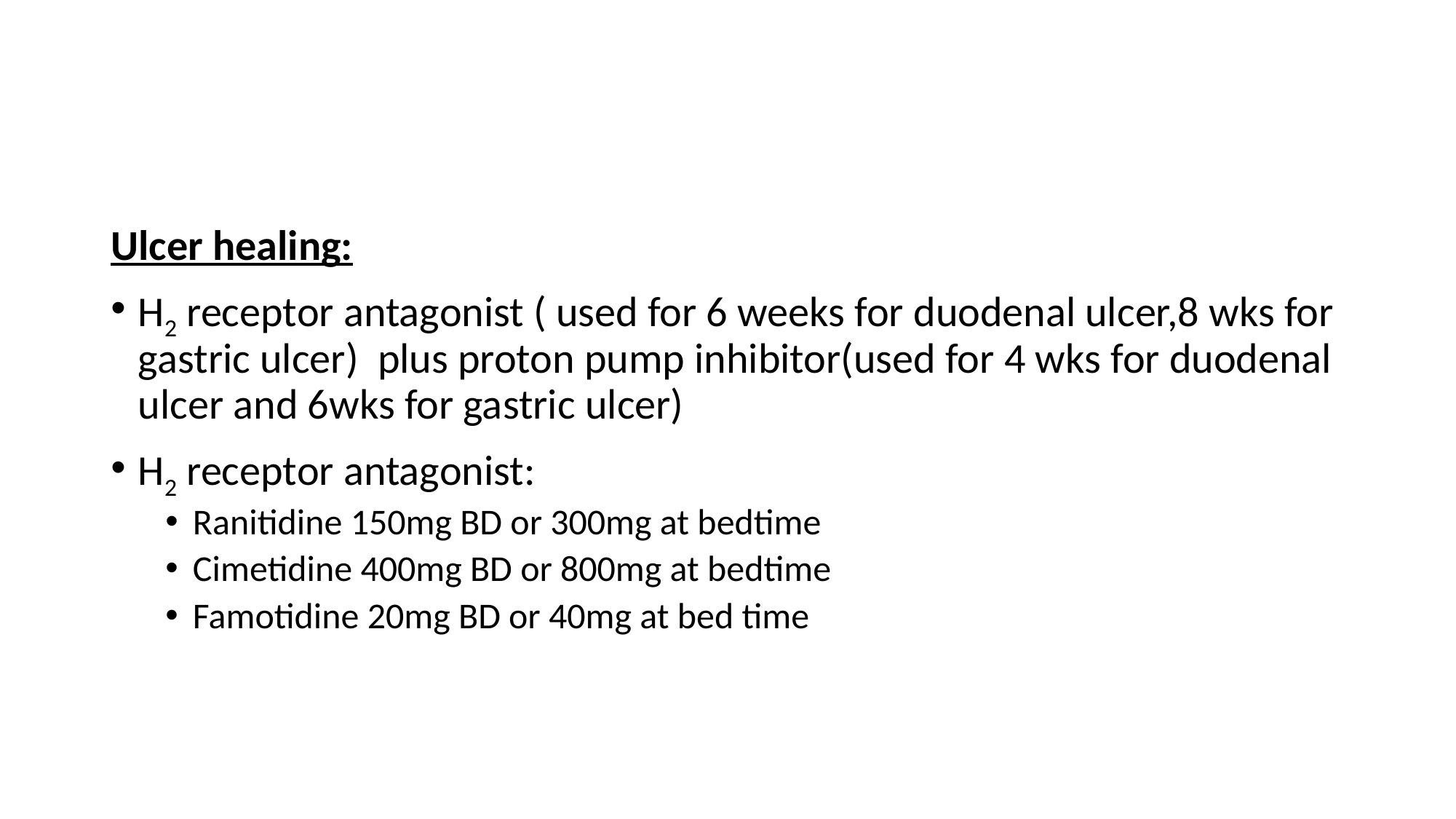

#
Ulcer healing:
H2 receptor antagonist ( used for 6 weeks for duodenal ulcer,8 wks for gastric ulcer)  plus proton pump inhibitor(used for 4 wks for duodenal ulcer and 6wks for gastric ulcer)
H2 receptor antagonist:
Ranitidine 150mg BD or 300mg at bedtime
Cimetidine 400mg BD or 800mg at bedtime
Famotidine 20mg BD or 40mg at bed time